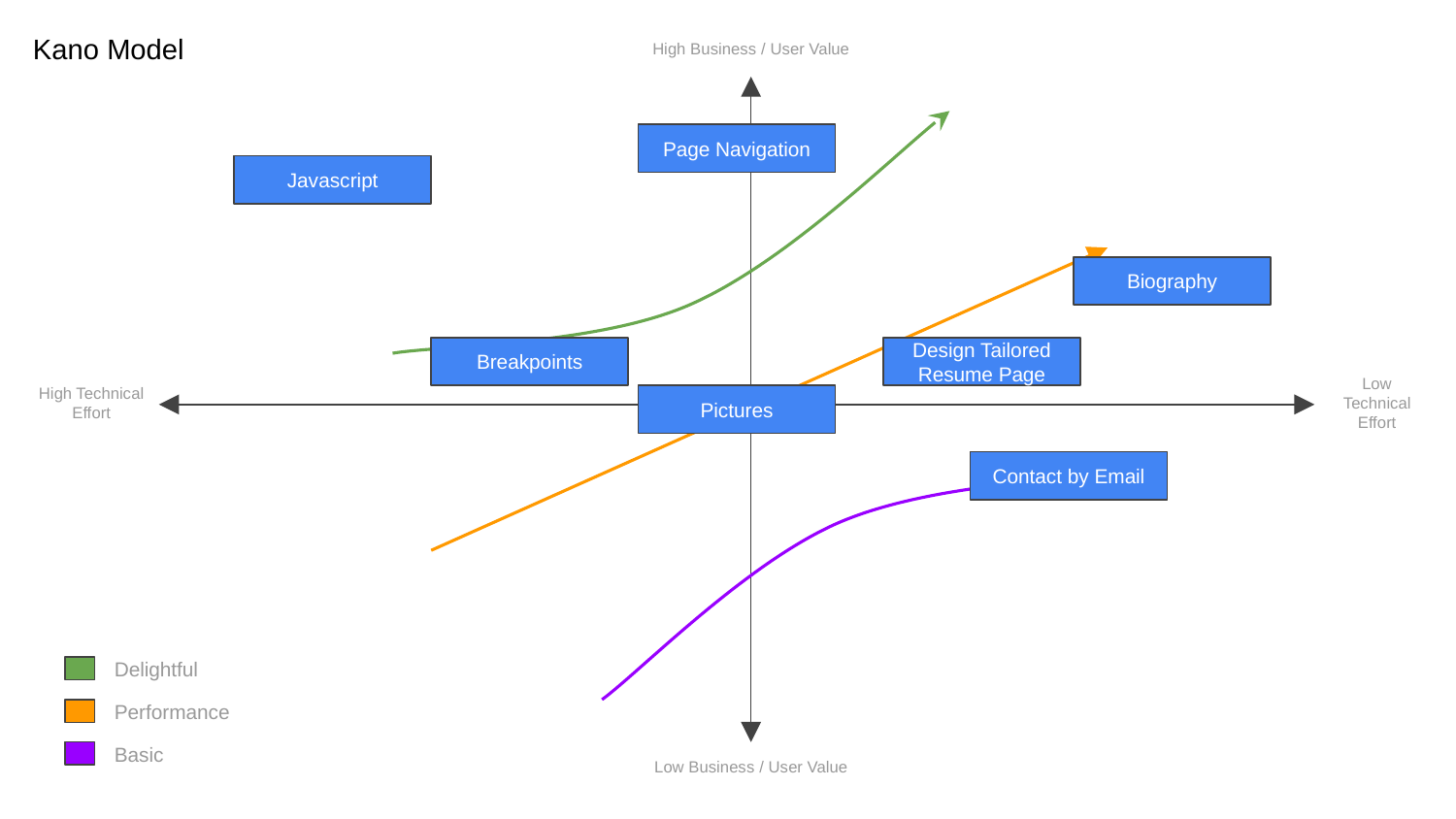

Kano Model
High Business / User Value

High Technical Effort
Low Technical Effort

Delightful

Performance

Basic

Low Business / User Value
Page Navigation
Javascript
Biography
Design Tailored Resume Page
Breakpoints
Pictures
Contact by Email